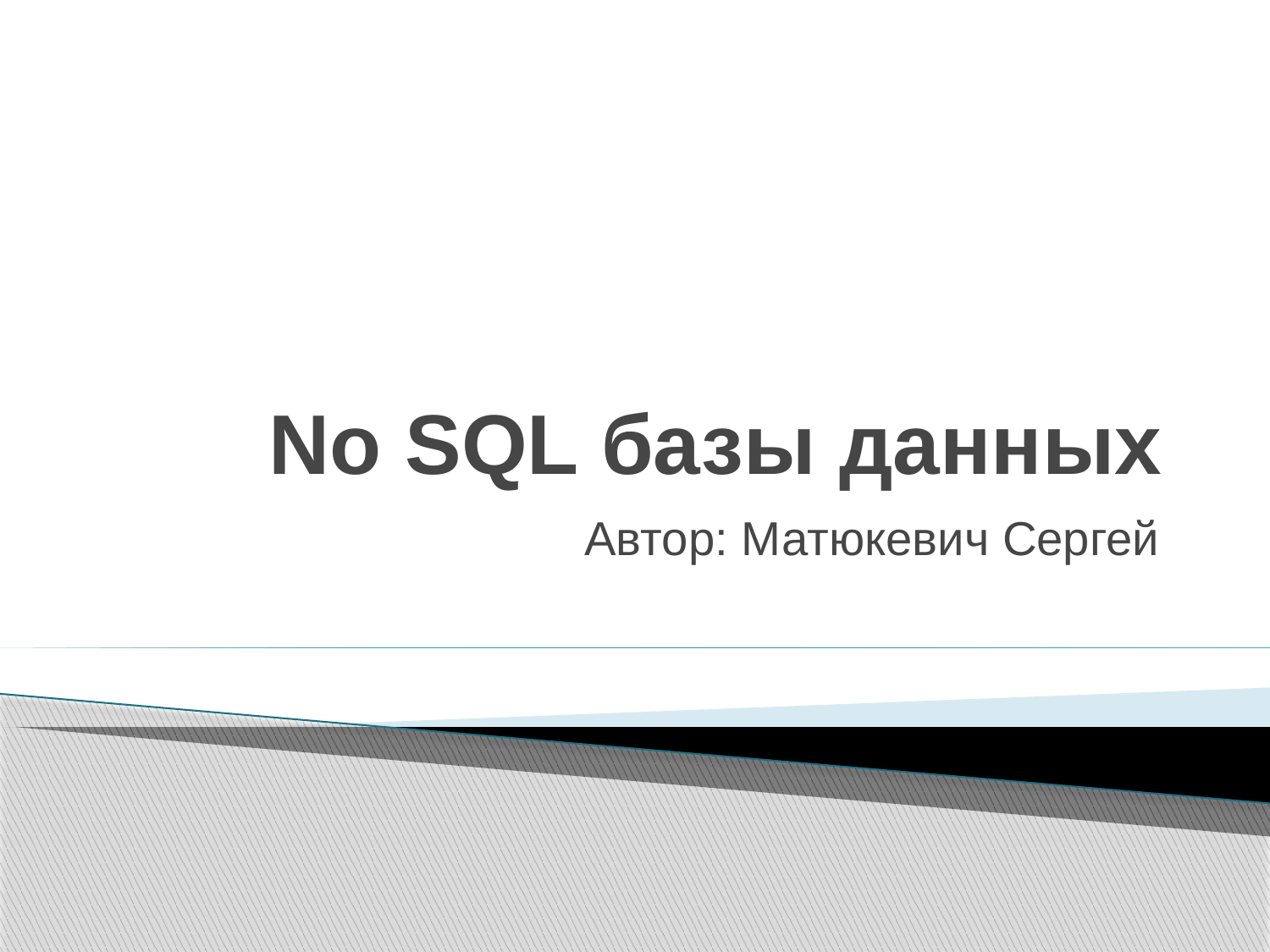

# No SQL базы данных
Автор: Матюкевич Сергей